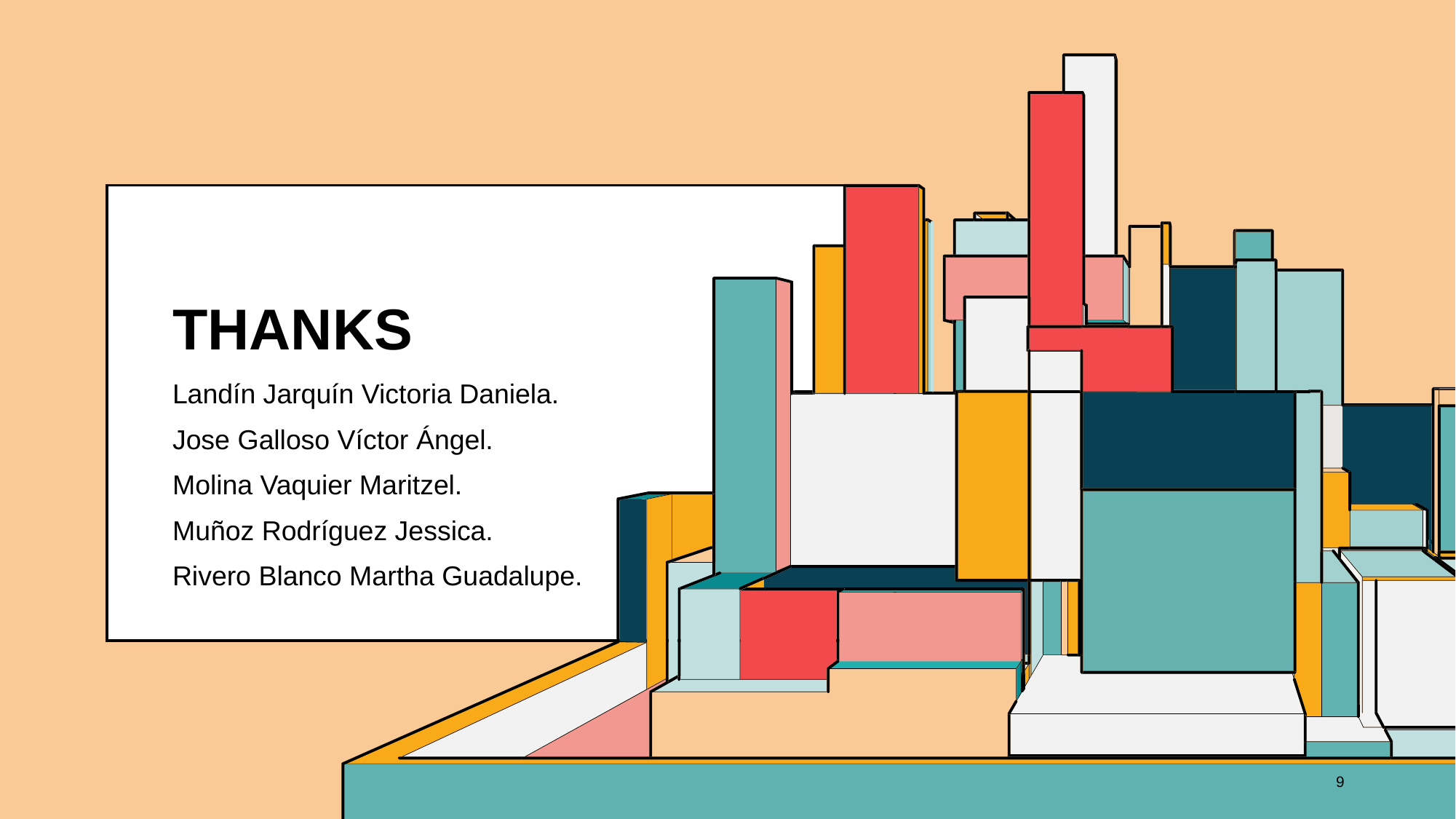

# Thanks
Landín Jarquín Victoria Daniela.
Jose Galloso Víctor Ángel.
Molina Vaquier Maritzel.
Muñoz Rodríguez Jessica.
Rivero Blanco Martha Guadalupe.
9